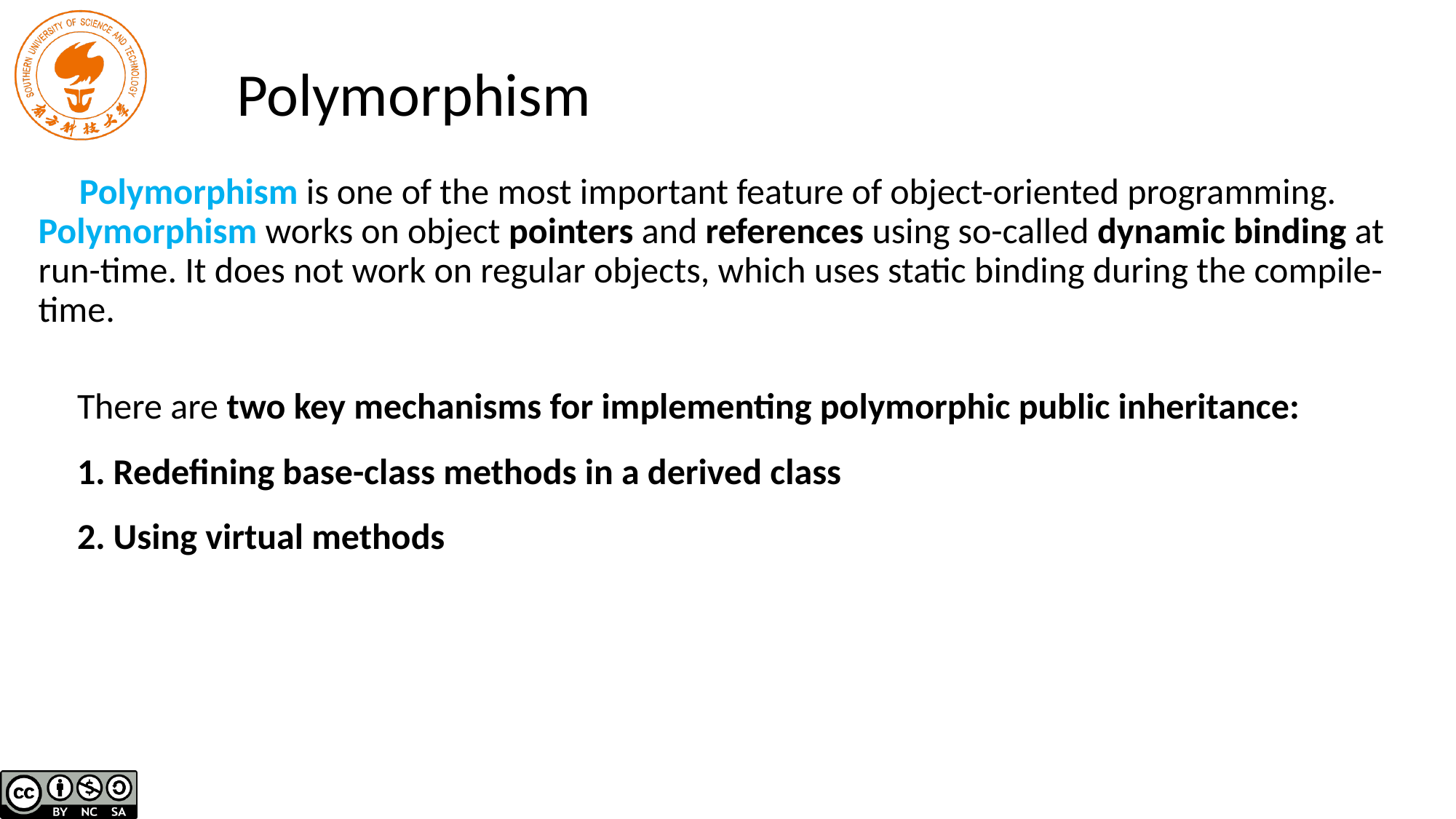

# Polymorphism
     Polymorphism is one of the most important feature of object-oriented programming. Polymorphism works on object pointers and references using so-called dynamic binding at run-time. It does not work on regular objects, which uses static binding during the compile-time.

There are two key mechanisms for implementing polymorphic public inheritance:
1. Redefining base-class methods in a derived class
2. Using virtual methods